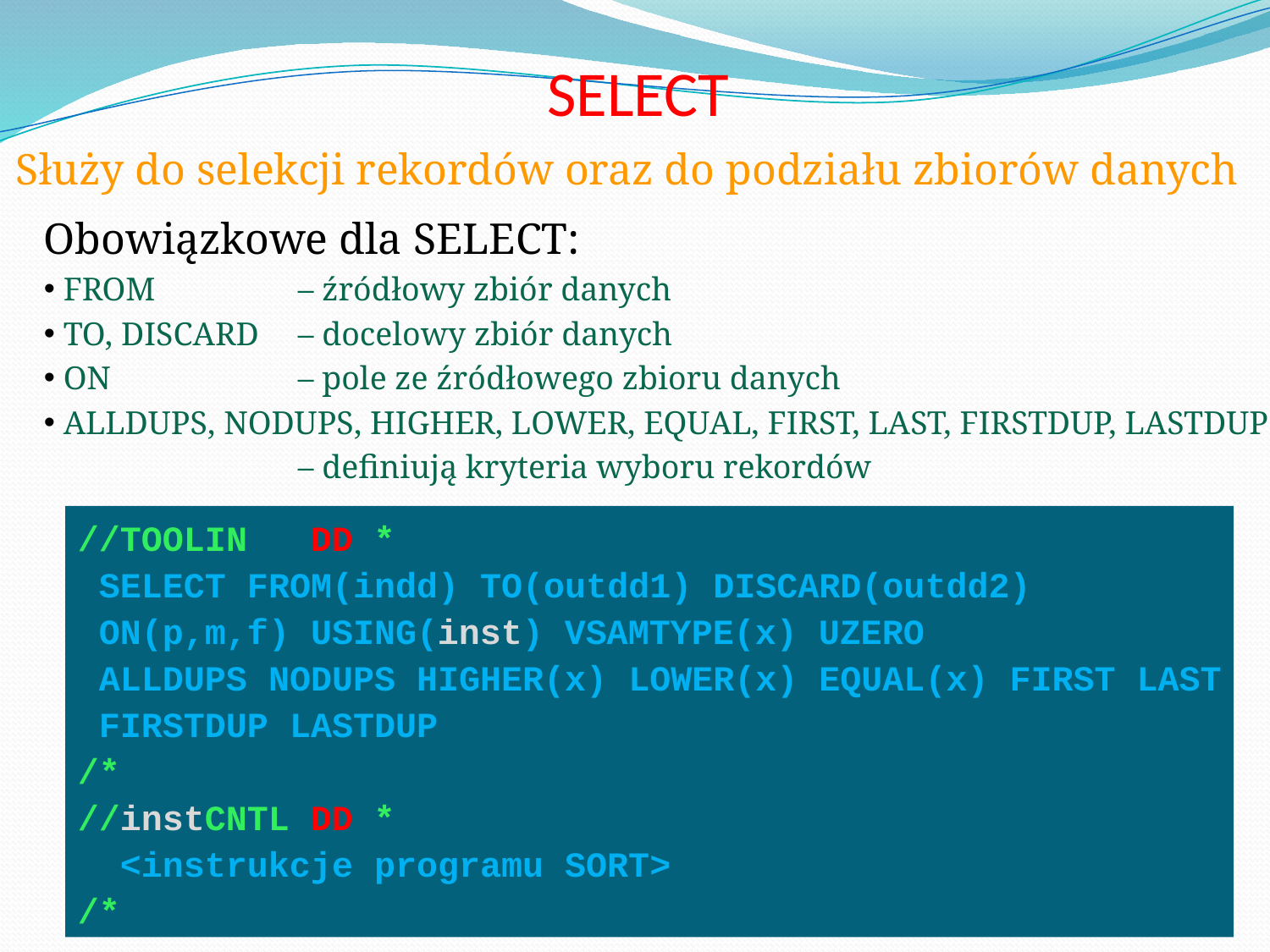

SELECT
Służy do selekcji rekordów oraz do podziału zbiorów danych
Obowiązkowe dla SELECT:
 FROM 		– źródłowy zbiór danych
 TO, DISCARD 	– docelowy zbiór danych
 ON 		– pole ze źródłowego zbioru danych
 ALLDUPS, NODUPS, HIGHER, LOWER, EQUAL, FIRST, LAST, FIRSTDUP, LASTDUP
   		– definiują kryteria wyboru rekordów
//TOOLIN   DD *
 SELECT FROM(indd) TO(outdd1) DISCARD(outdd2)
 ON(p,m,f) USING(inst) VSAMTYPE(x) UZERO
 ALLDUPS NODUPS HIGHER(x) LOWER(x) EQUAL(x) FIRST LAST
 FIRSTDUP LASTDUP
/*
//instCNTL DD *
  <instrukcje programu SORT>
/*